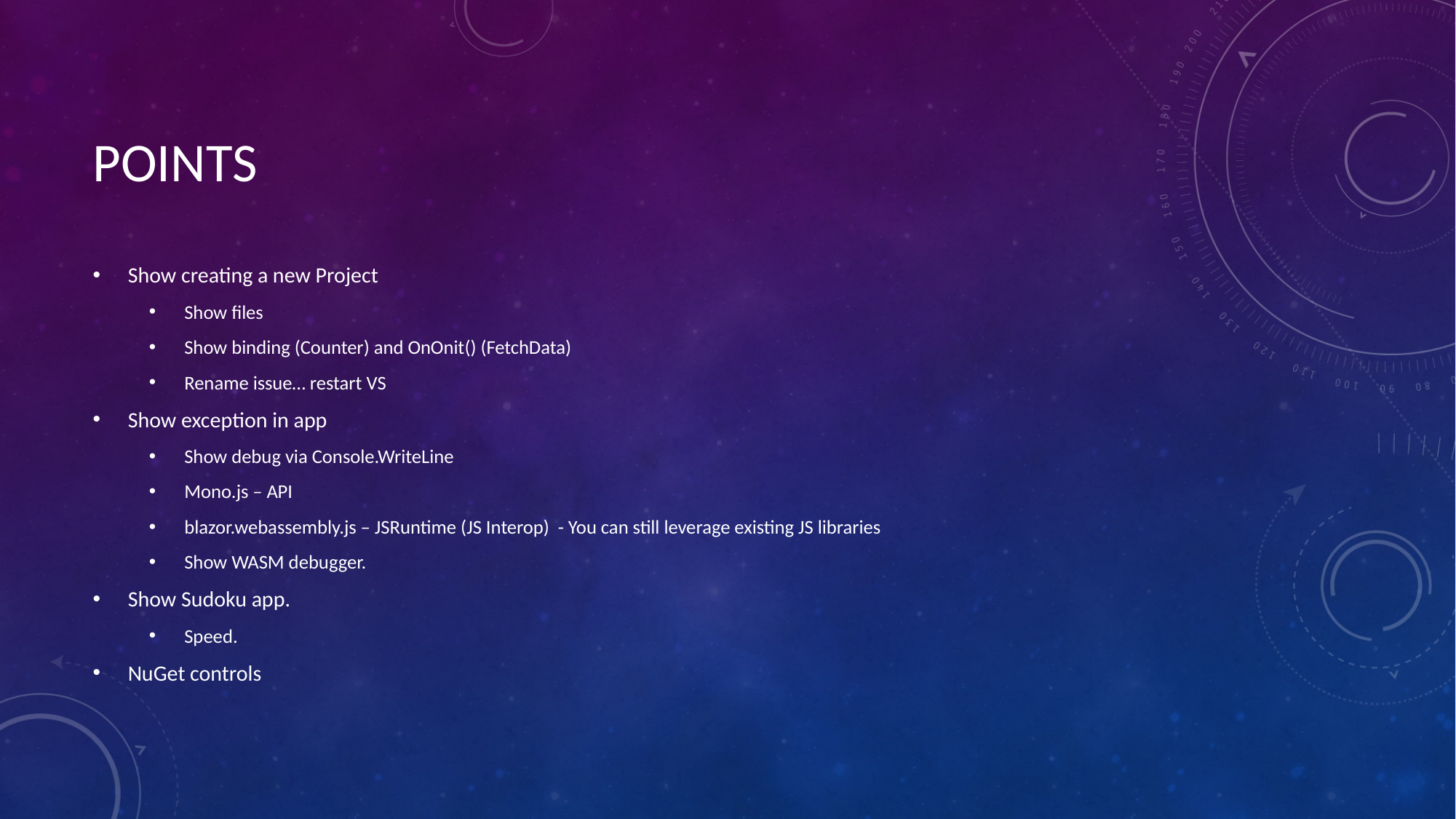

# Points
Show creating a new Project
Show files
Show binding (Counter) and OnOnit() (FetchData)
Rename issue… restart VS
Show exception in app
Show debug via Console.WriteLine
Mono.js – API
blazor.webassembly.js – JSRuntime (JS Interop)  - You can still leverage existing JS libraries
Show WASM debugger.
Show Sudoku app.
Speed.
NuGet controls